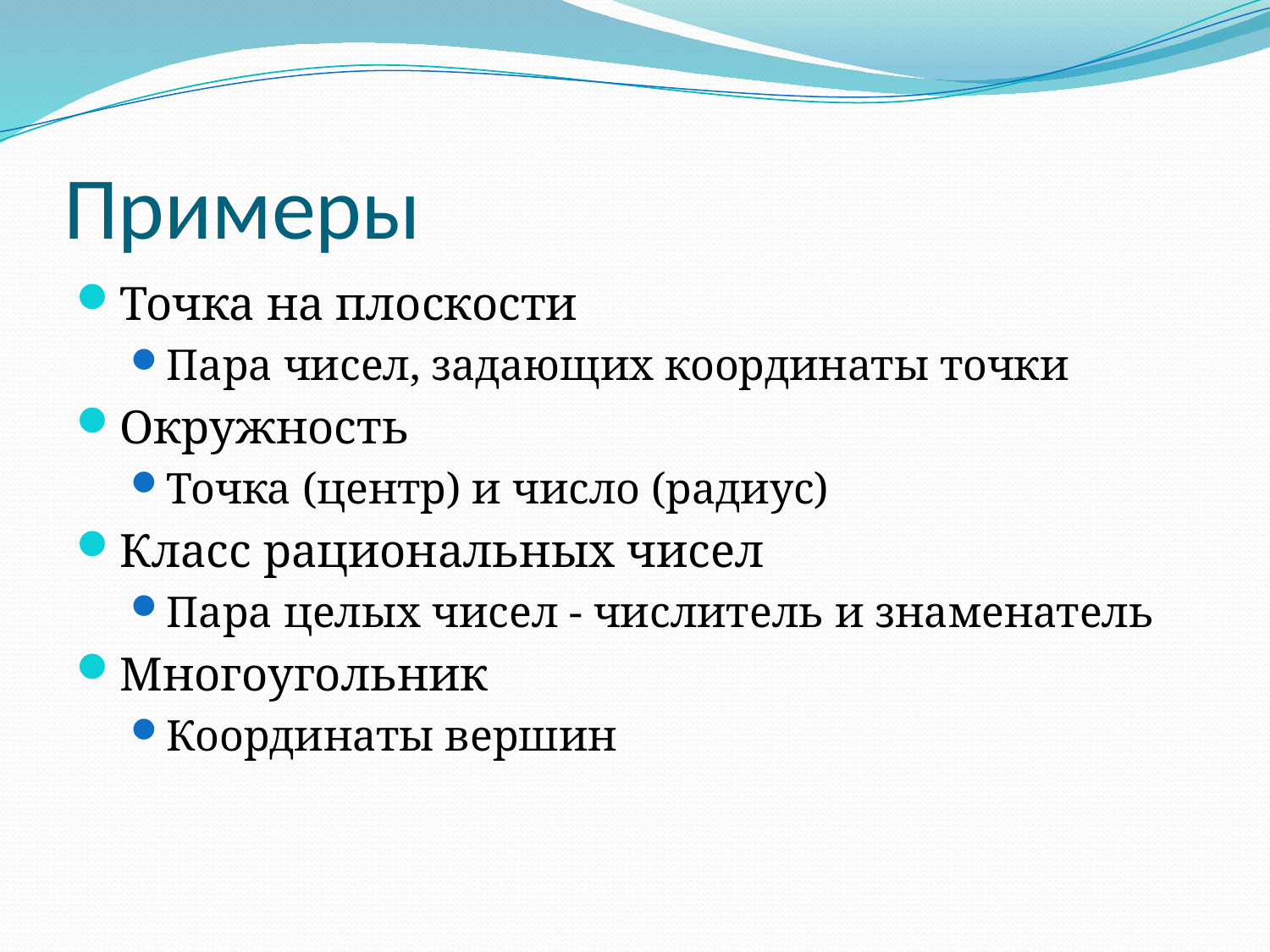

# Примеры
Точка на плоскости
Пара чисел, задающих координаты точки
Окружность
Точка (центр) и число (радиус)
Класс рациональных чисел
Пара целых чисел - числитель и знаменатель
Многоугольник
Координаты вершин